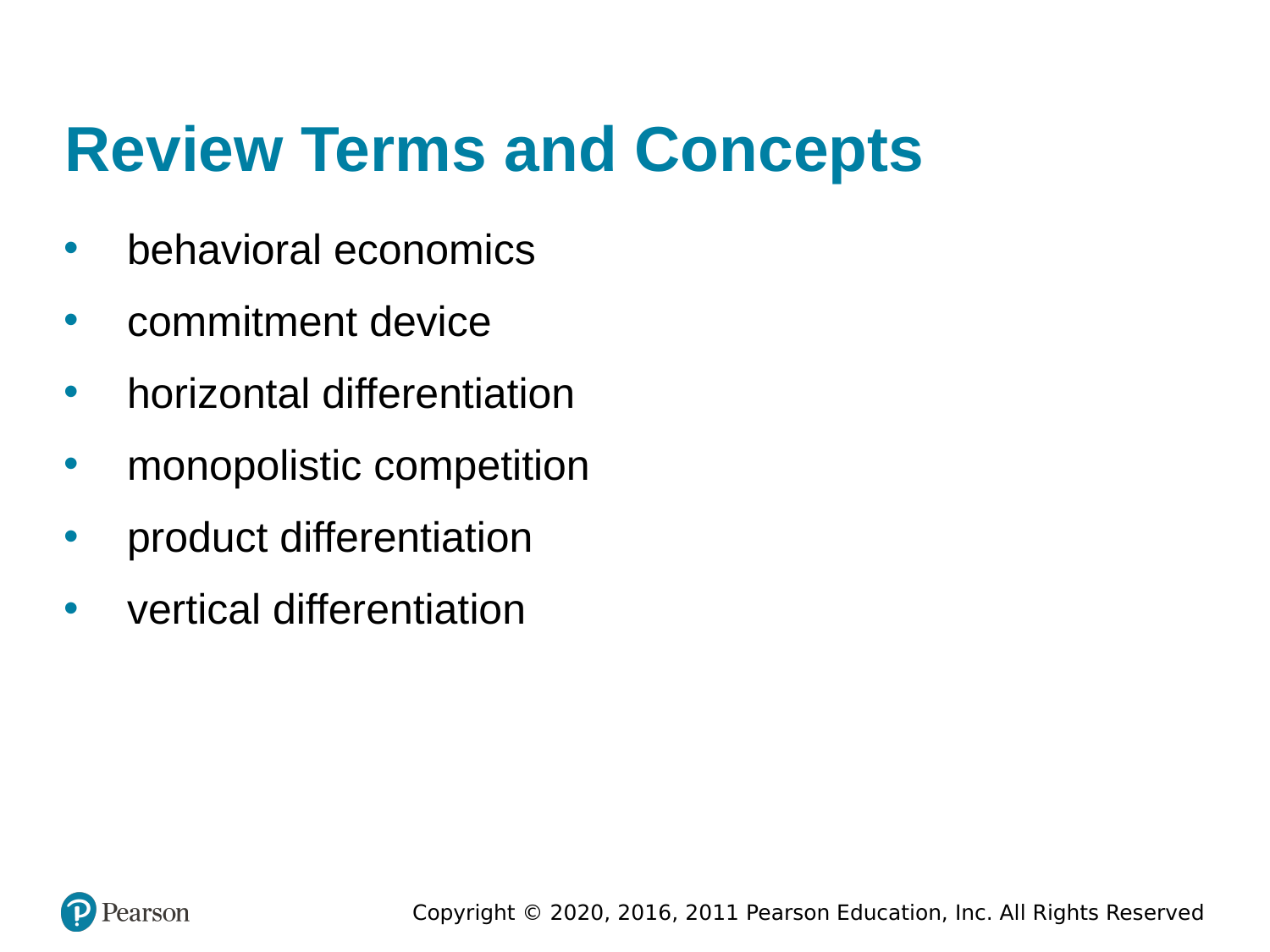

# Review Terms and Concepts
behavioral economics
commitment device
horizontal differentiation
monopolistic competition
product differentiation
vertical differentiation